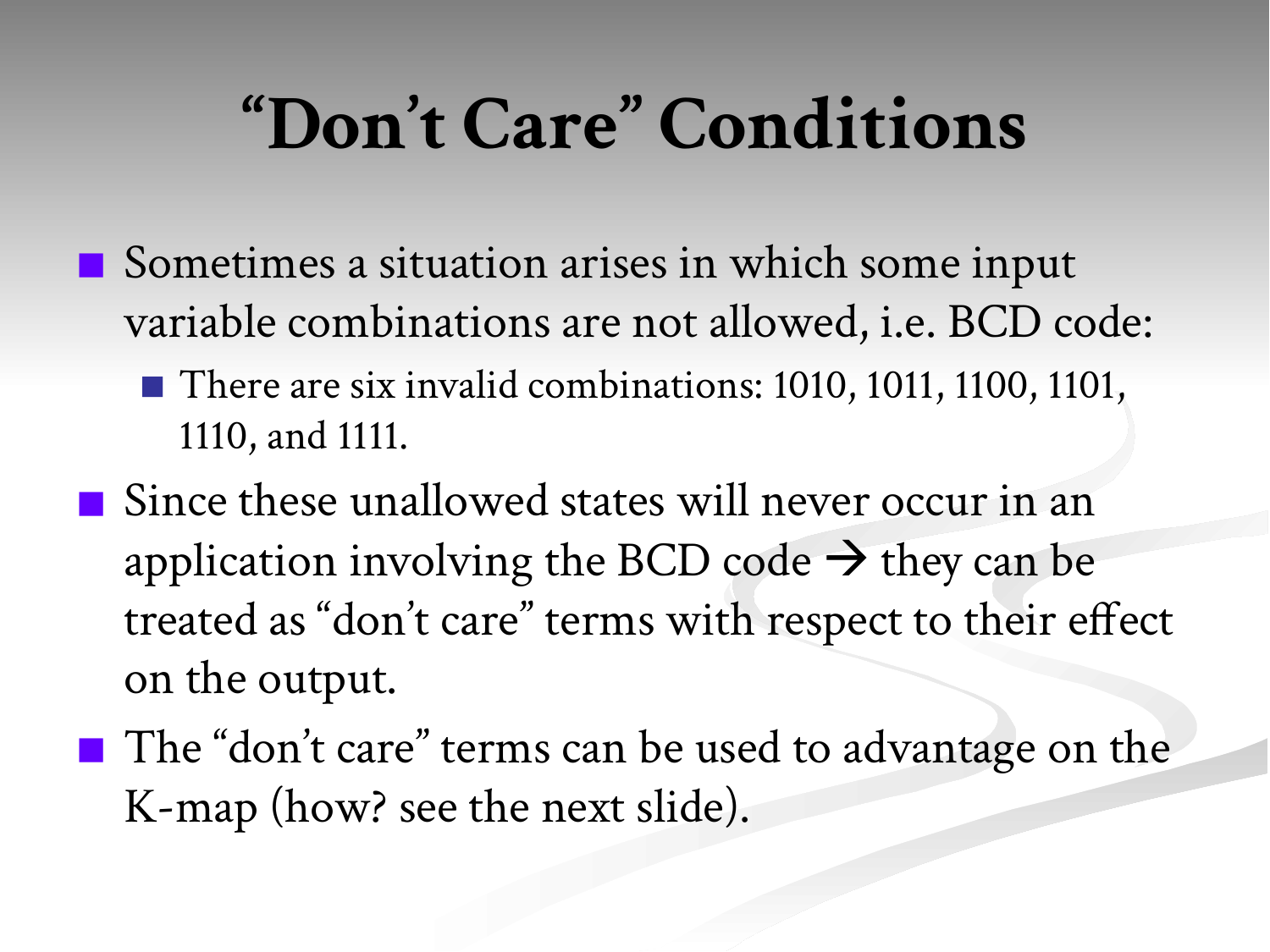

# “Don’t Care” Conditions
Sometimes a situation arises in which some input variable combinations are not allowed, i.e. BCD code:
There are six invalid combinations: 1010, 1011, 1100, 1101, 1110, and 1111.
Since these unallowed states will never occur in an application involving the BCD code 🡪 they can be treated as “don’t care” terms with respect to their effect on the output.
The “don’t care” terms can be used to advantage on the K-map (how? see the next slide).